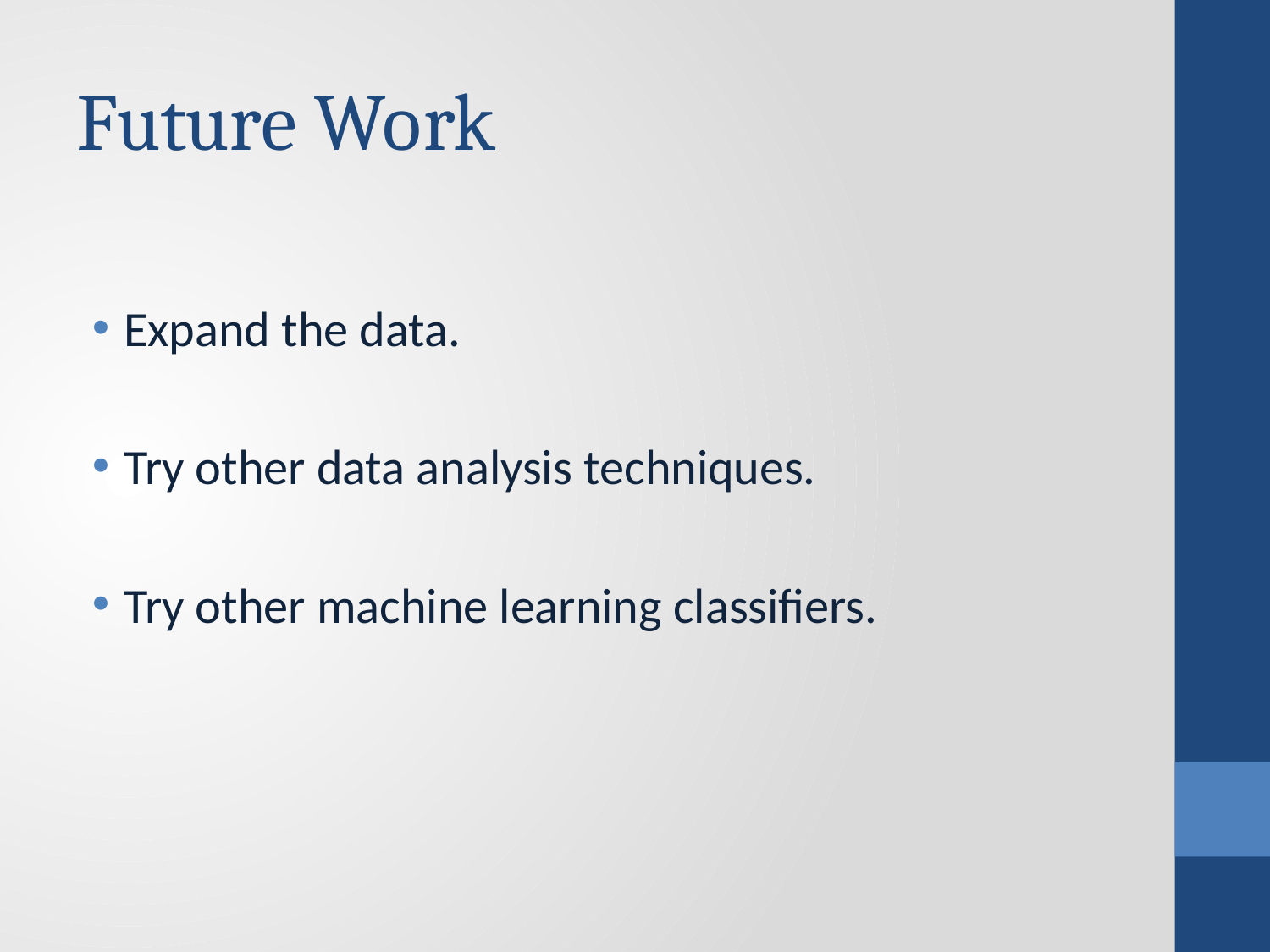

# Future Work

Expand the data.

Try other data analysis techniques.

Try other machine learning classifiers.